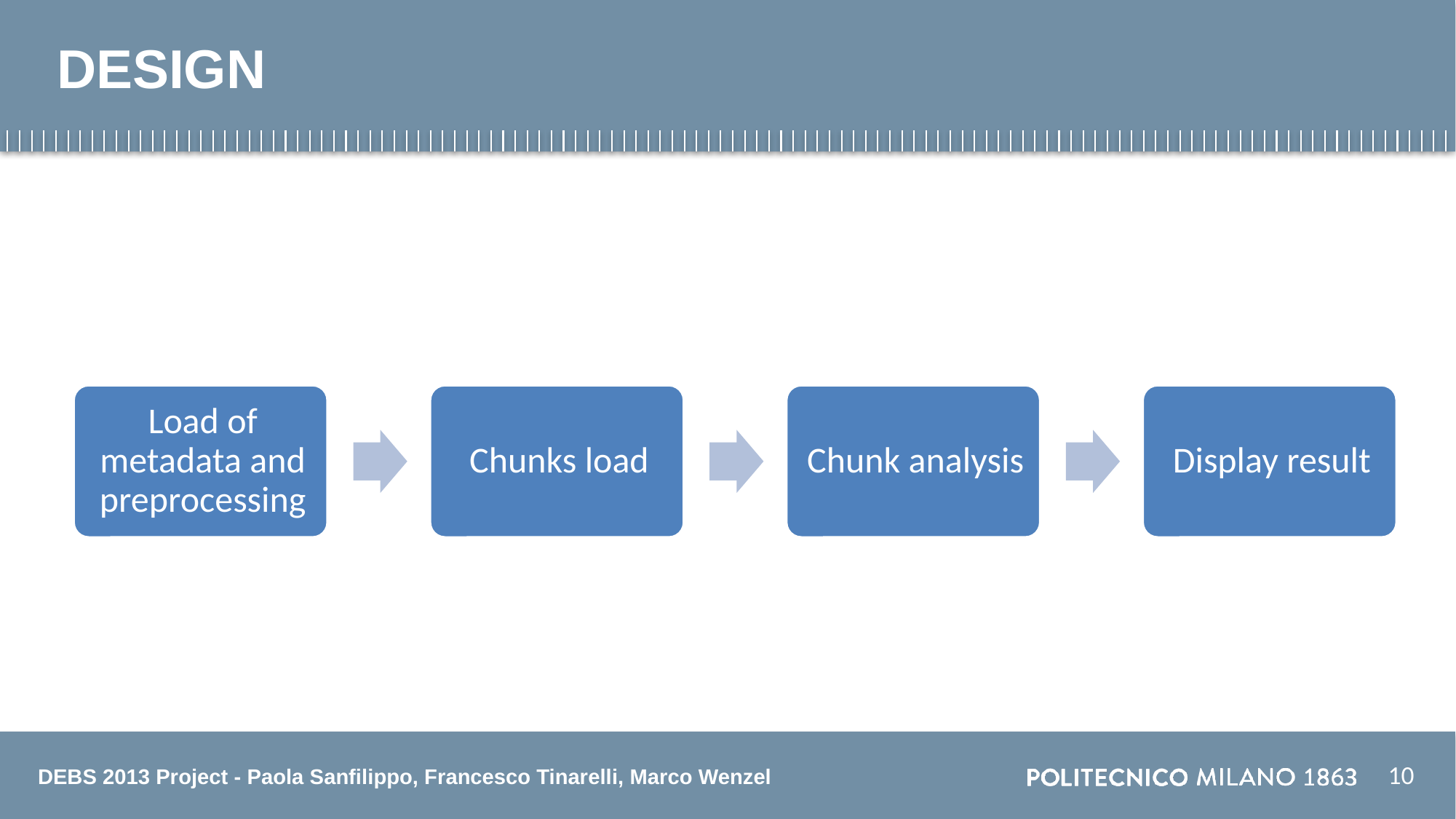

# DESIGN
Load of metadata and preprocessing

Chunks load

Chunk analysis

Display result
10